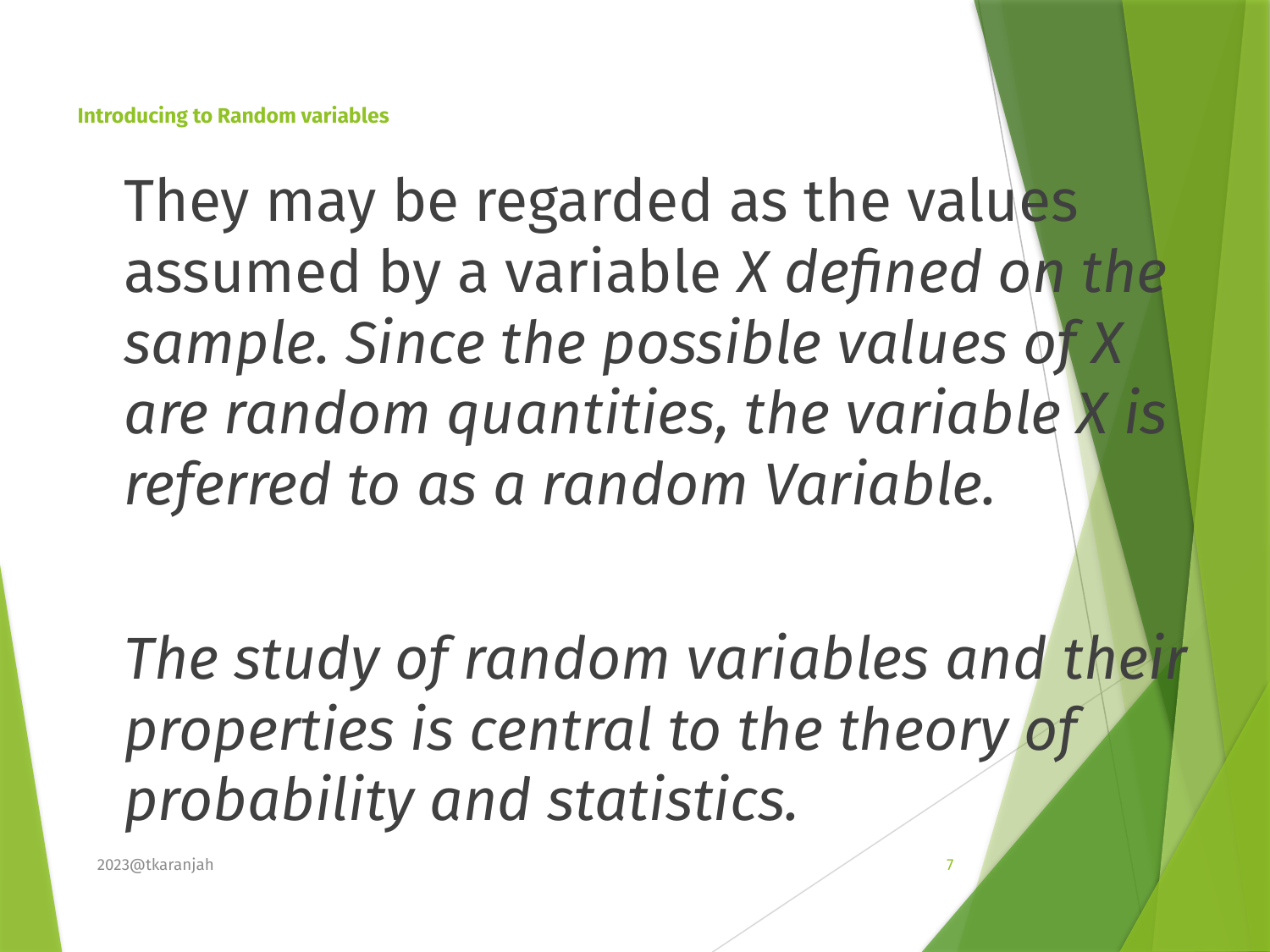

# Introducing to Random variables
	They may be regarded as the values assumed by a variable X defined on the sample. Since the possible values of X are random quantities, the variable X is referred to as a random Variable.

	The study of random variables and their properties is central to the theory of probability and statistics.

2023@tkaranjah
7